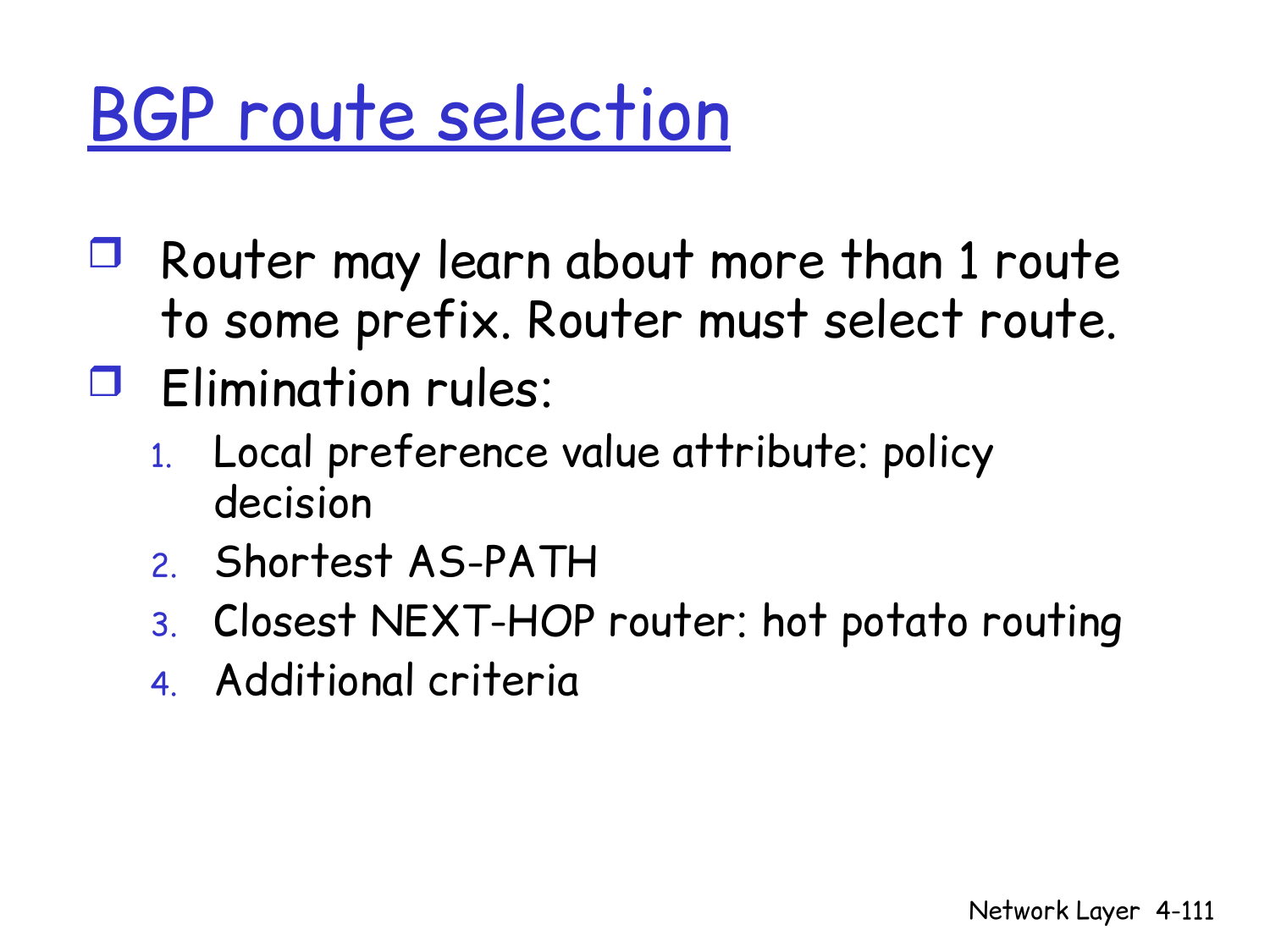

# BGP route selection
Router may learn about more than 1 route to some prefix. Router must select route.
Elimination rules:
Local preference value attribute: policy decision
Shortest AS-PATH
Closest NEXT-HOP router: hot potato routing
Additional criteria
Network Layer
4-111